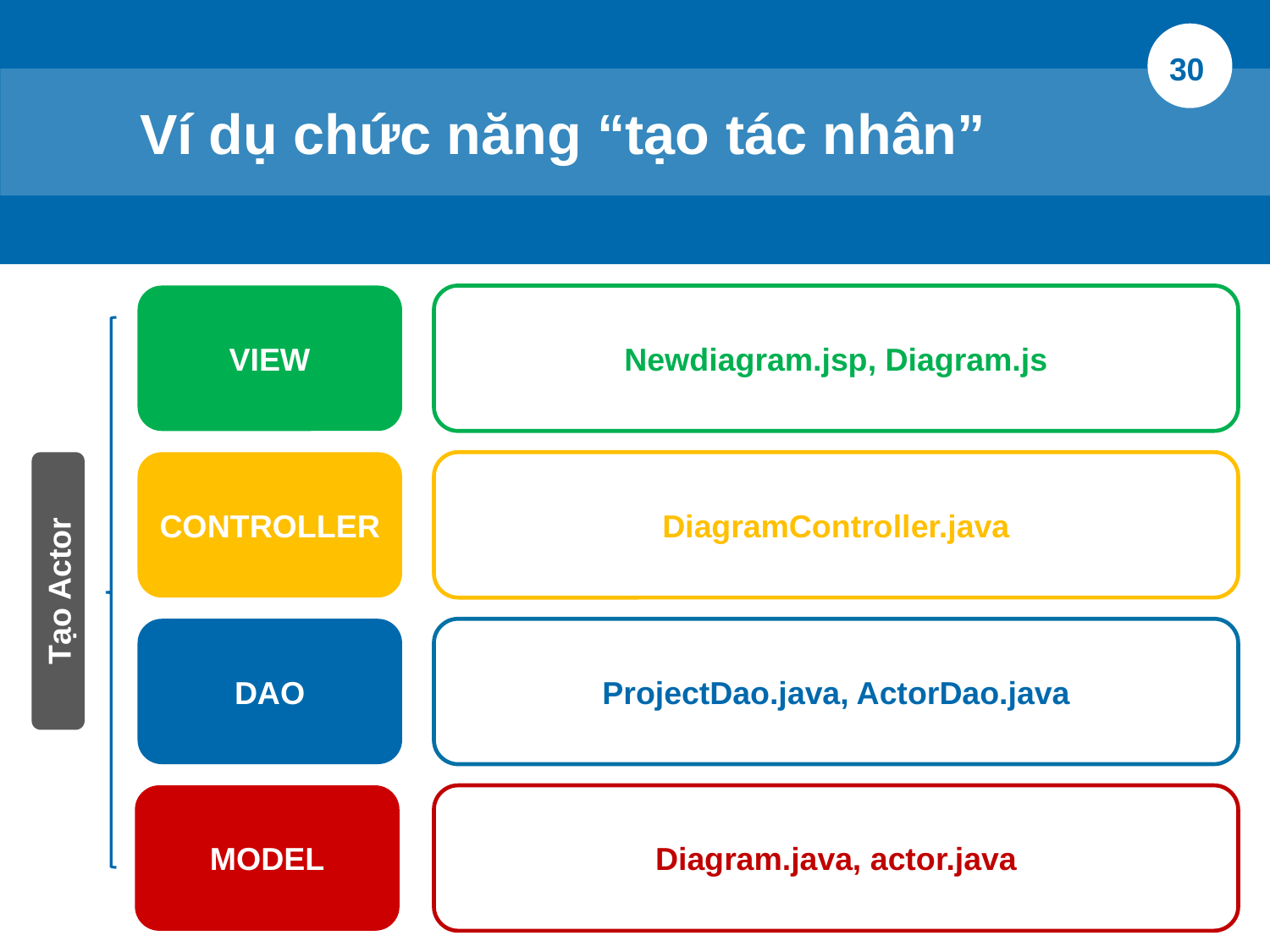

30
	Ví dụ chức năng “tạo tác nhân”

VIEW
Newdiagram.jsp, Diagram.js

Tạo Actor
CONTROLLER
DiagramController.java
DAO
ProjectDao.java, ActorDao.java
MODEL
Diagram.java, actor.java